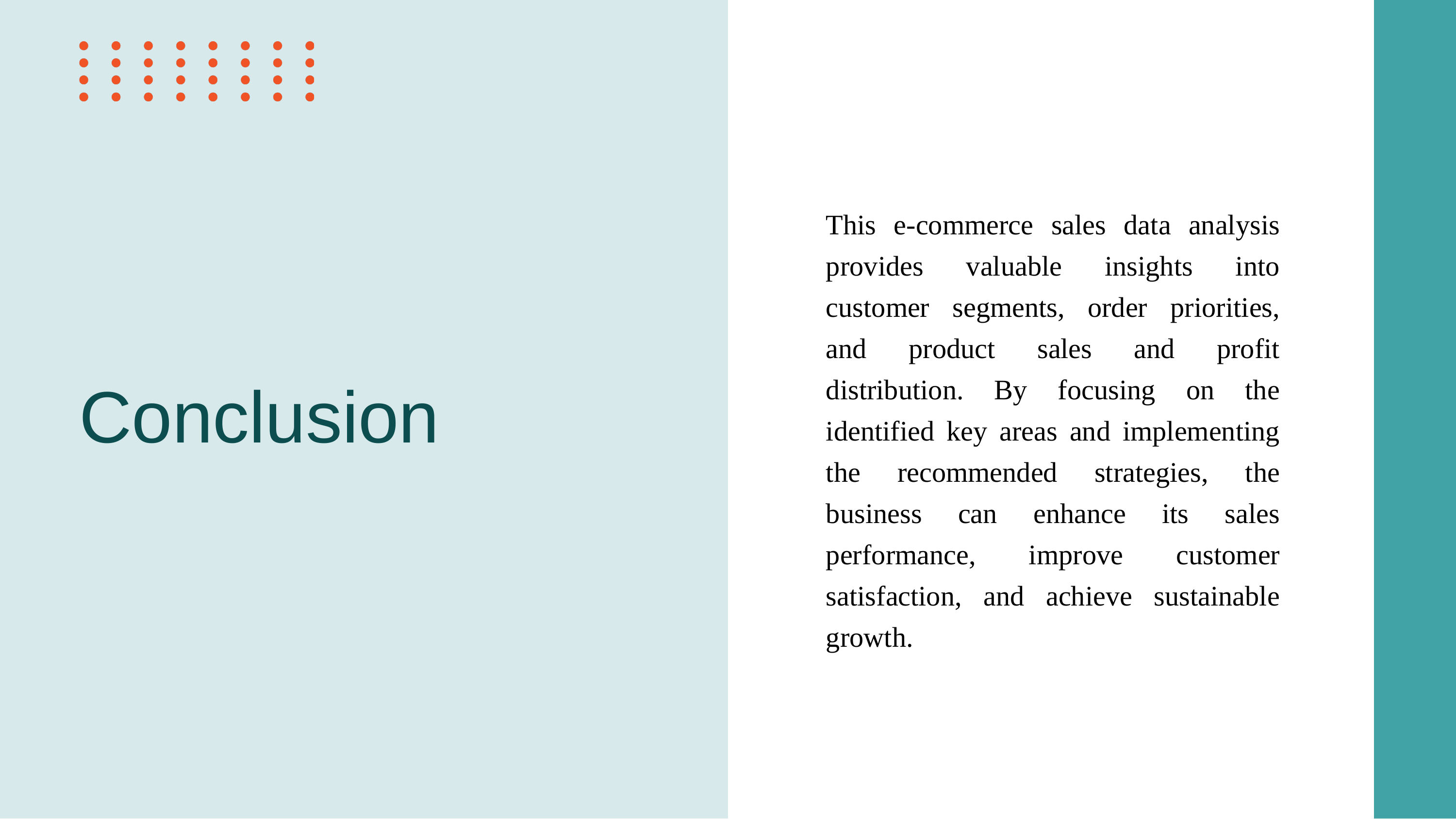

This e-commerce sales data analysis provides valuable insights into customer segments, order priorities, and product sales and profit distribution. By focusing on the identified key areas and implementing the recommended strategies, the business can enhance its sales performance, improve customer satisfaction, and achieve sustainable growth.
Conclusion